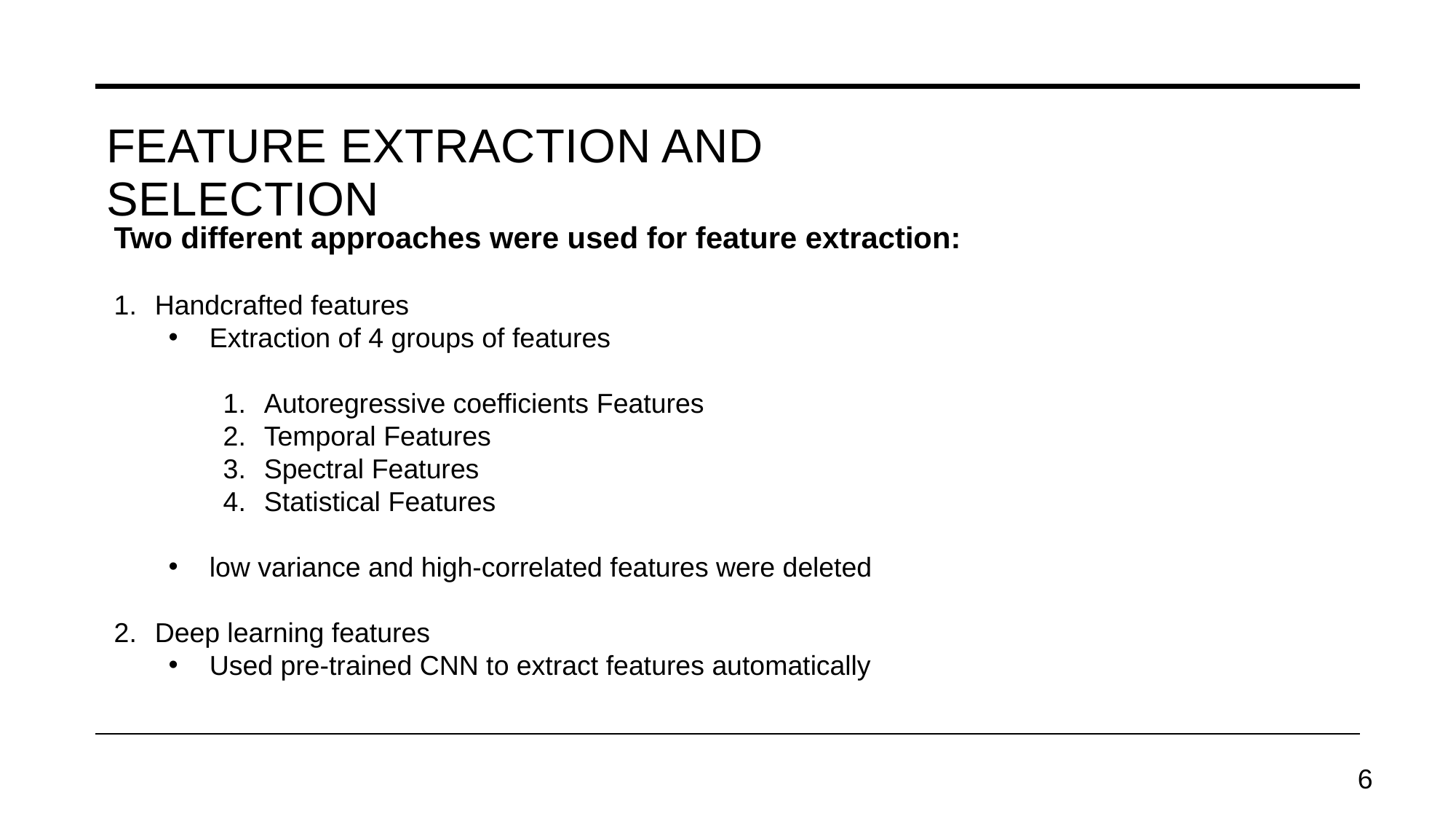

# Feature Extraction and Selection
Two different approaches were used for feature extraction:

Handcrafted features
Extraction of 4 groups of features

Autoregressive coefficients Features
Temporal Features
Spectral Features
Statistical Features

low variance and high-correlated features were deleted

Deep learning features
Used pre-trained CNN to extract features automatically
6